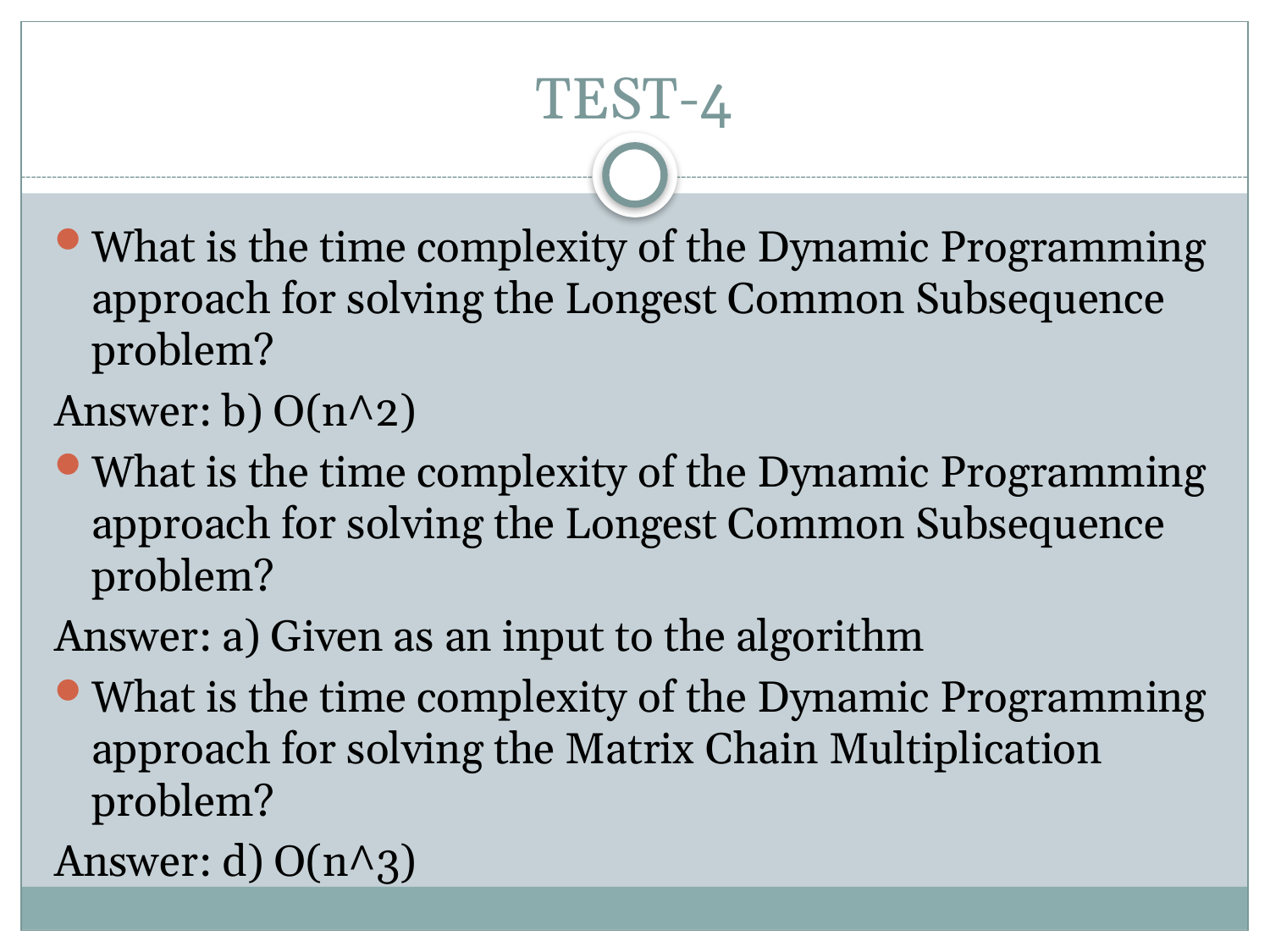

# TEST-4
What is the time complexity of the Dynamic Programming approach for solving the Longest Common Subsequence problem?
Answer: b) O(n^2)
What is the time complexity of the Dynamic Programming approach for solving the Longest Common Subsequence problem?
Answer: a) Given as an input to the algorithm
What is the time complexity of the Dynamic Programming approach for solving the Matrix Chain Multiplication problem?
Answer: d) O(n^3)